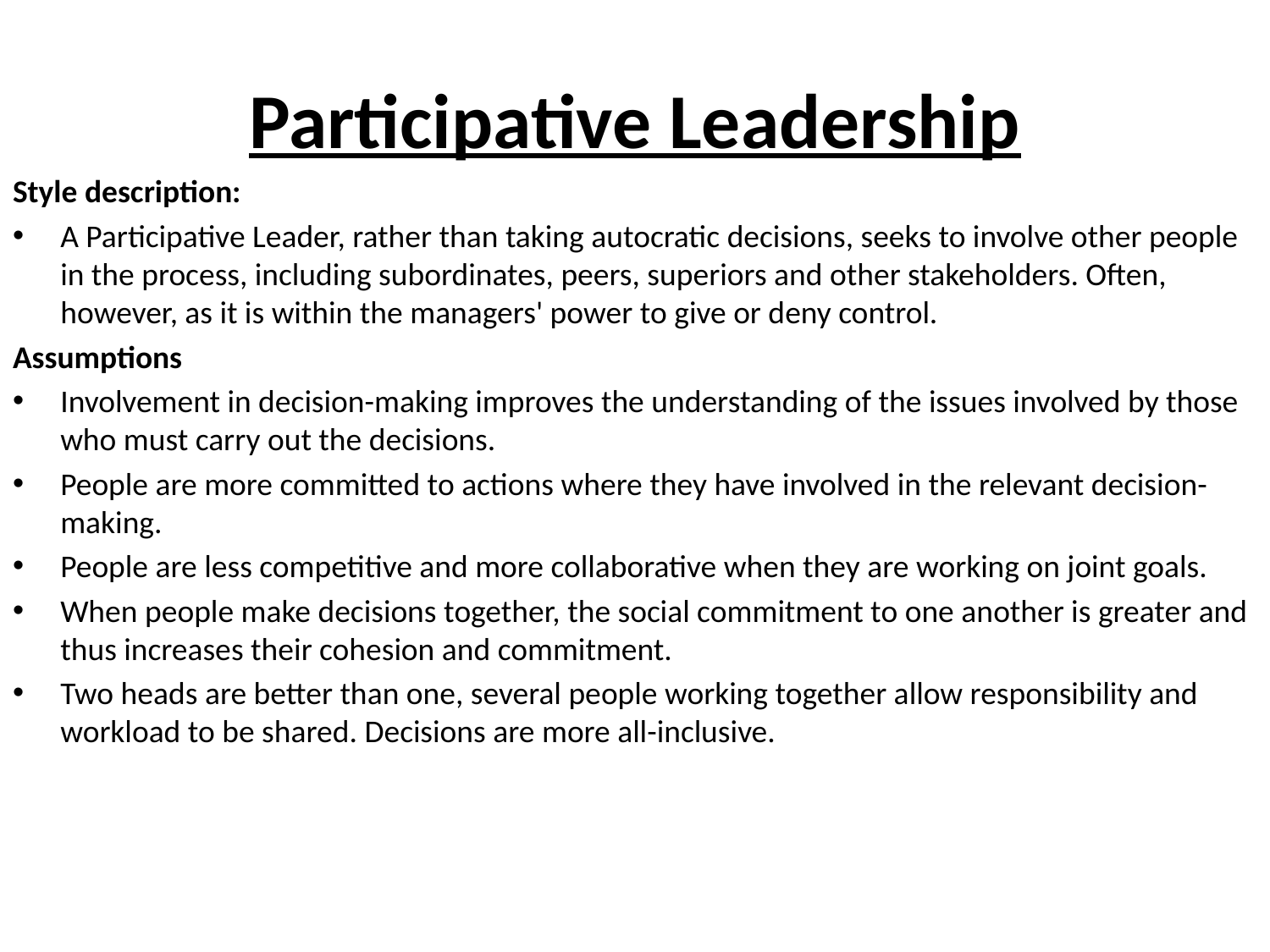

# Participative Leadership
Style description:
A Participative Leader, rather than taking autocratic decisions, seeks to involve other people in the process, including subordinates, peers, superiors and other stakeholders. Often, however, as it is within the managers' power to give or deny control.
Assumptions
Involvement in decision-making improves the understanding of the issues involved by those who must carry out the decisions.
People are more committed to actions where they have involved in the relevant decision-making.
People are less competitive and more collaborative when they are working on joint goals.
When people make decisions together, the social commitment to one another is greater and thus increases their cohesion and commitment.
Two heads are better than one, several people working together allow responsibility and workload to be shared. Decisions are more all-inclusive.

Autocratic decision by leaderLeader proposes decision, listens to feedback, then decidesTeam proposes decision, leader has final decisionJoint decision with team as equalsFull delegation of decision to team

There are many varieties on this spectrum, including stages where the leader sells the idea to the team. Another variant is for the leader to describe the 'what' of objectives or goals and let the team or individuals decide the 'how' of the process by which the 'how' will be achieved (this is often called 'Management by Objectives').
The level of participation may also depend on the type of decision being made. Decisions on how to implement goals may be highly participative, whilst decisions during subordinate performance evaluations are more likely to be taken by the manager.
Discussion
There are many potential benefits of participative leadership, as indicated in the assumptions, above.
This approach is also known as consultation, empowerment, joint decision-making, democratic leadership, Management By Objective (MBO) and power-sharing.
Participative Leadership can be a sham when managers ask for opinions and then ignore them. This is likely to lead to cynicism and feelings of betrayal.